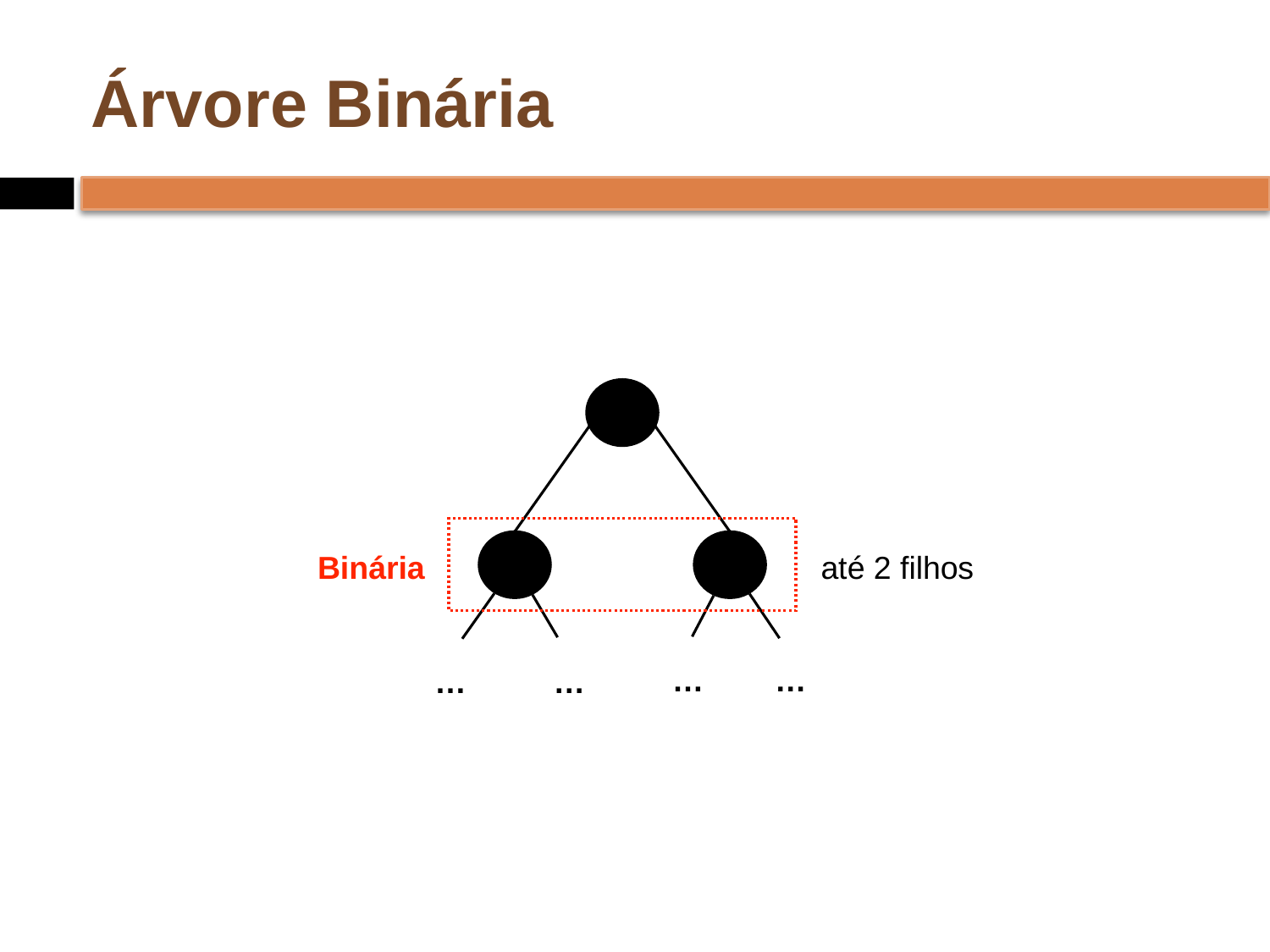

# Árvore Binária

Binária
até 2 filhos

…
…
…
…
21